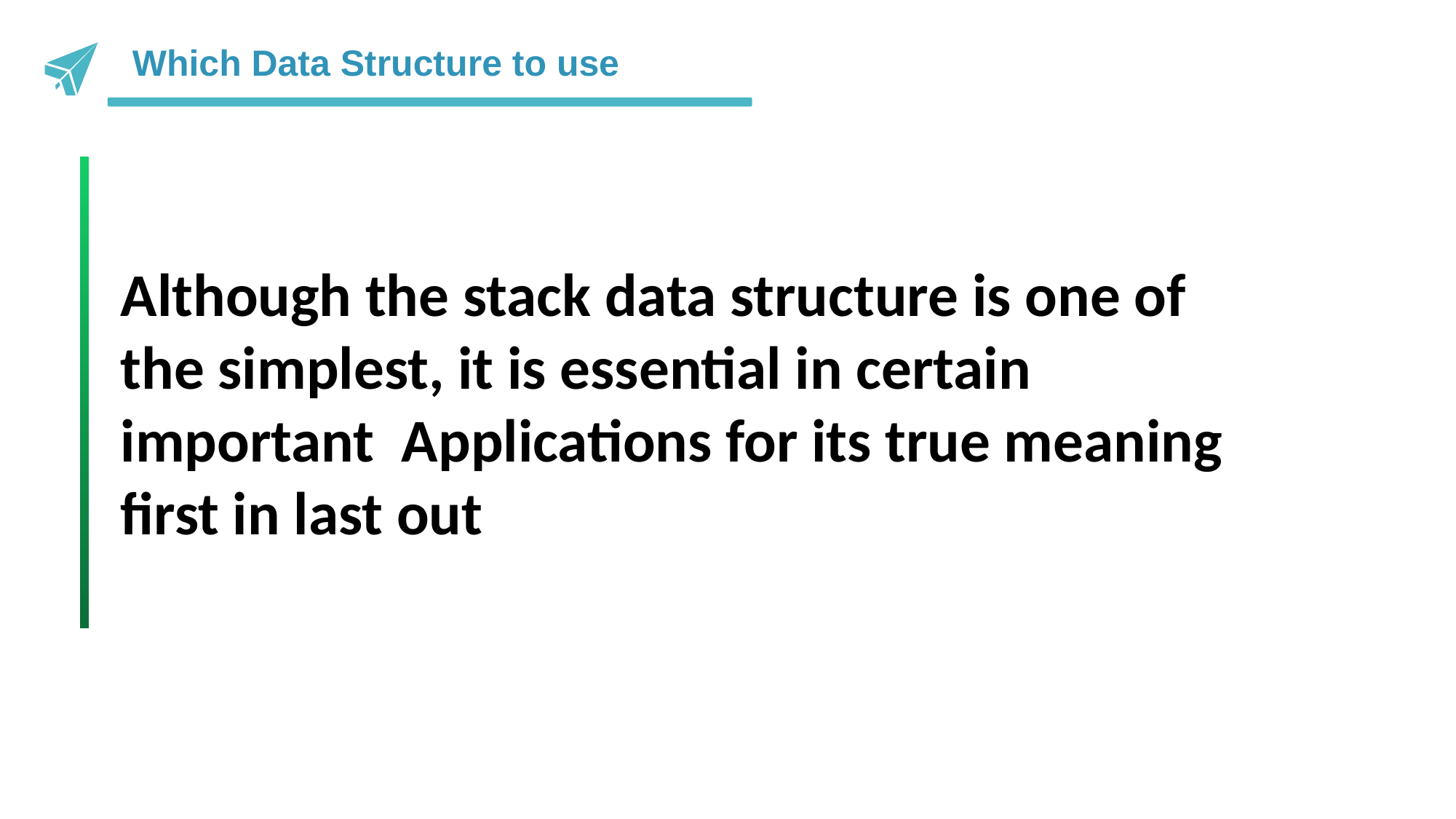

Which Data Structure to use

Although the stack data structure is one of the simplest, it is essential in certain important  Applications for its true meaning first in last out
Add your title
Add your title
Add your words here,according to your need to draw the text box size.
Add your words here,according to your need to draw the text box size.